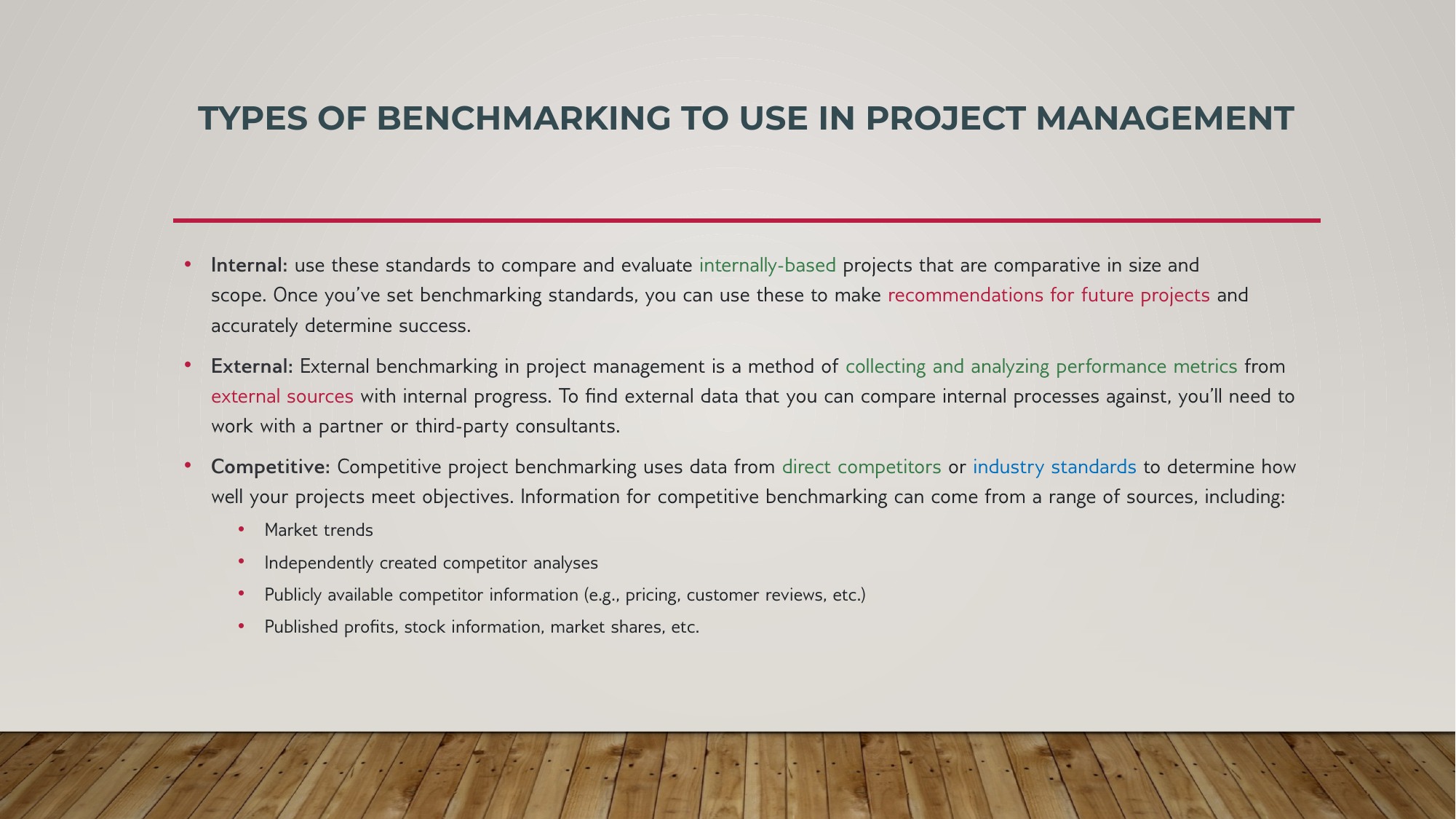

# Types of benchmarking to use in project management
Internal: use these standards to compare and evaluate internally-based projects that are comparative in size and scope. Once you’ve set benchmarking standards, you can use these to make recommendations for future projects and accurately determine success.
External: External benchmarking in project management is a method of collecting and analyzing performance metrics from external sources with internal progress. To find external data that you can compare internal processes against, you’ll need to work with a partner or third-party consultants.
Competitive: Competitive project benchmarking uses data from direct competitors or industry standards to determine how well your projects meet objectives. Information for competitive benchmarking can come from a range of sources, including:
Market trends
Independently created competitor analyses
Publicly available competitor information (e.g., pricing, customer reviews, etc.)
Published profits, stock information, market shares, etc.